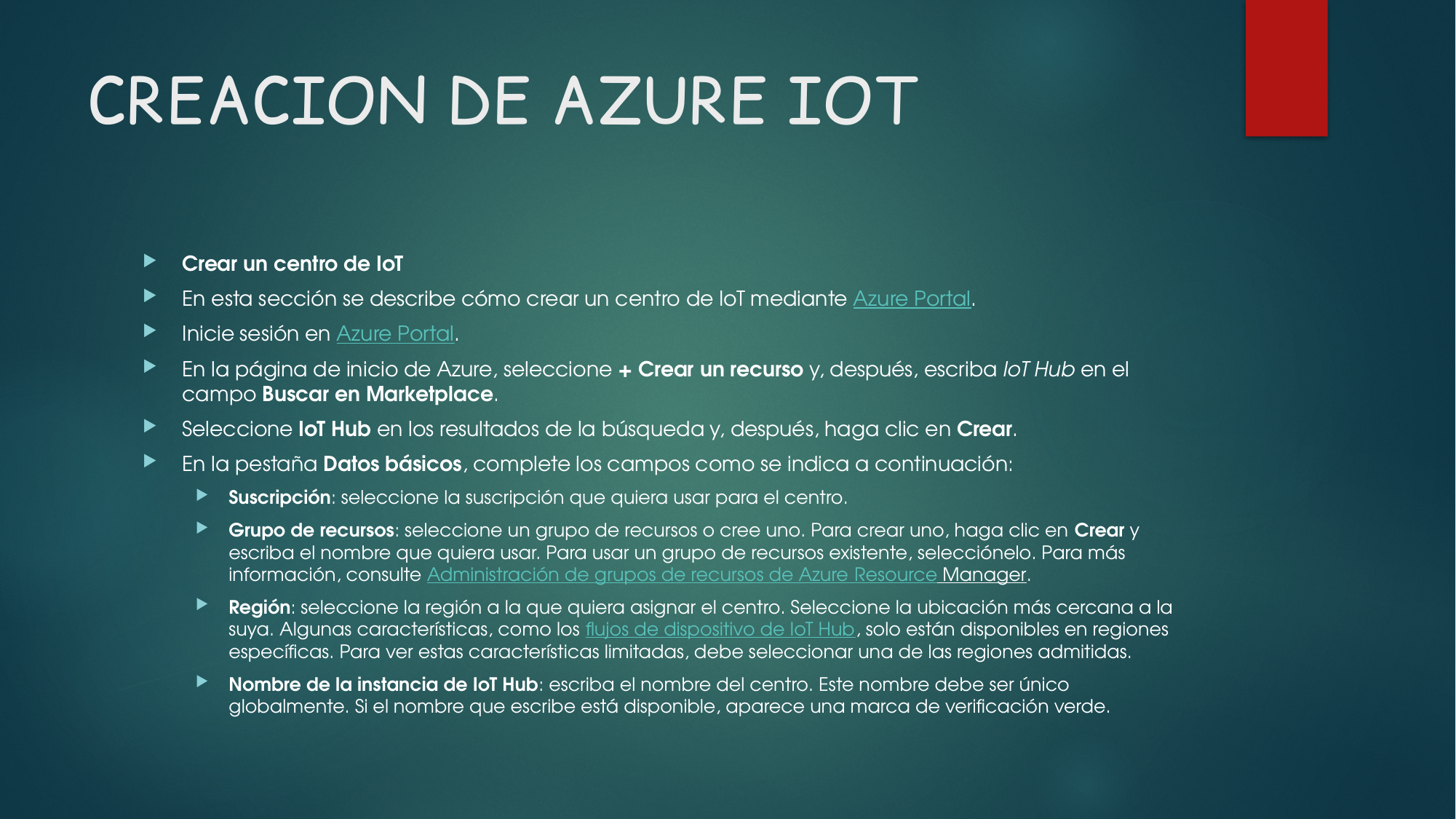

# CREACION DE AZURE IOT
Crear un centro de IoT
En esta sección se describe cómo crear un centro de IoT mediante Azure Portal.
Inicie sesión en Azure Portal.
En la página de inicio de Azure, seleccione + Crear un recurso y, después, escriba IoT Hub en el campo Buscar en Marketplace.
Seleccione IoT Hub en los resultados de la búsqueda y, después, haga clic en Crear.
En la pestaña Datos básicos, complete los campos como se indica a continuación:
Suscripción: seleccione la suscripción que quiera usar para el centro.
Grupo de recursos: seleccione un grupo de recursos o cree uno. Para crear uno, haga clic en Crear y escriba el nombre que quiera usar. Para usar un grupo de recursos existente, selecciónelo. Para más información, consulte Administración de grupos de recursos de Azure Resource Manager.
Región: seleccione la región a la que quiera asignar el centro. Seleccione la ubicación más cercana a la suya. Algunas características, como los flujos de dispositivo de IoT Hub, solo están disponibles en regiones específicas. Para ver estas características limitadas, debe seleccionar una de las regiones admitidas.
Nombre de la instancia de IoT Hub: escriba el nombre del centro. Este nombre debe ser único globalmente. Si el nombre que escribe está disponible, aparece una marca de verificación verde.